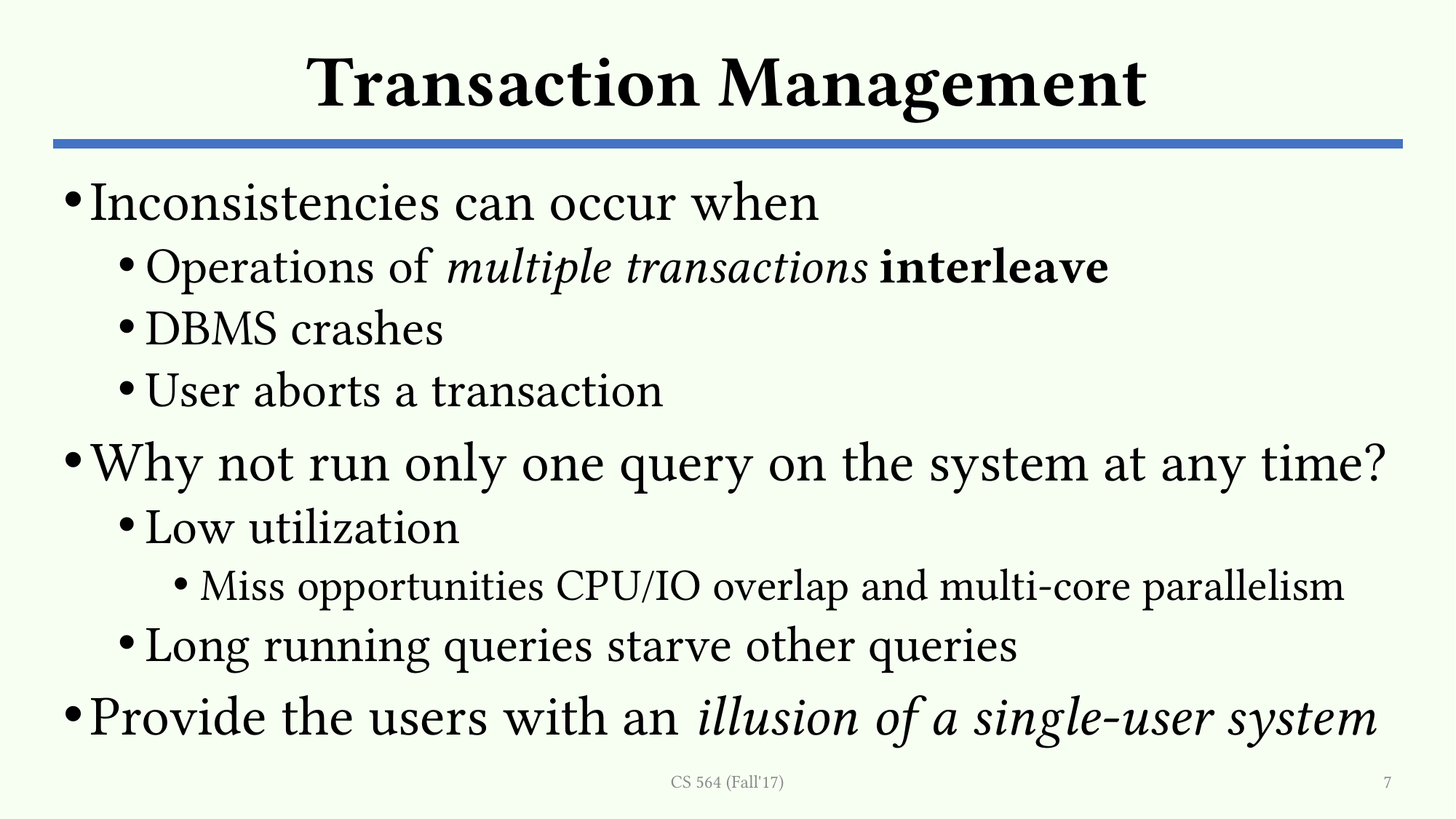

# Transaction Management
Inconsistencies can occur when
Operations of multiple transactions interleave
DBMS crashes
User aborts a transaction
Why not run only one query on the system at any time?
Low utilization
Miss opportunities CPU/IO overlap and multi-core parallelism
Long running queries starve other queries
Provide the users with an illusion of a single-user system
CS 564 (Fall'17)
7